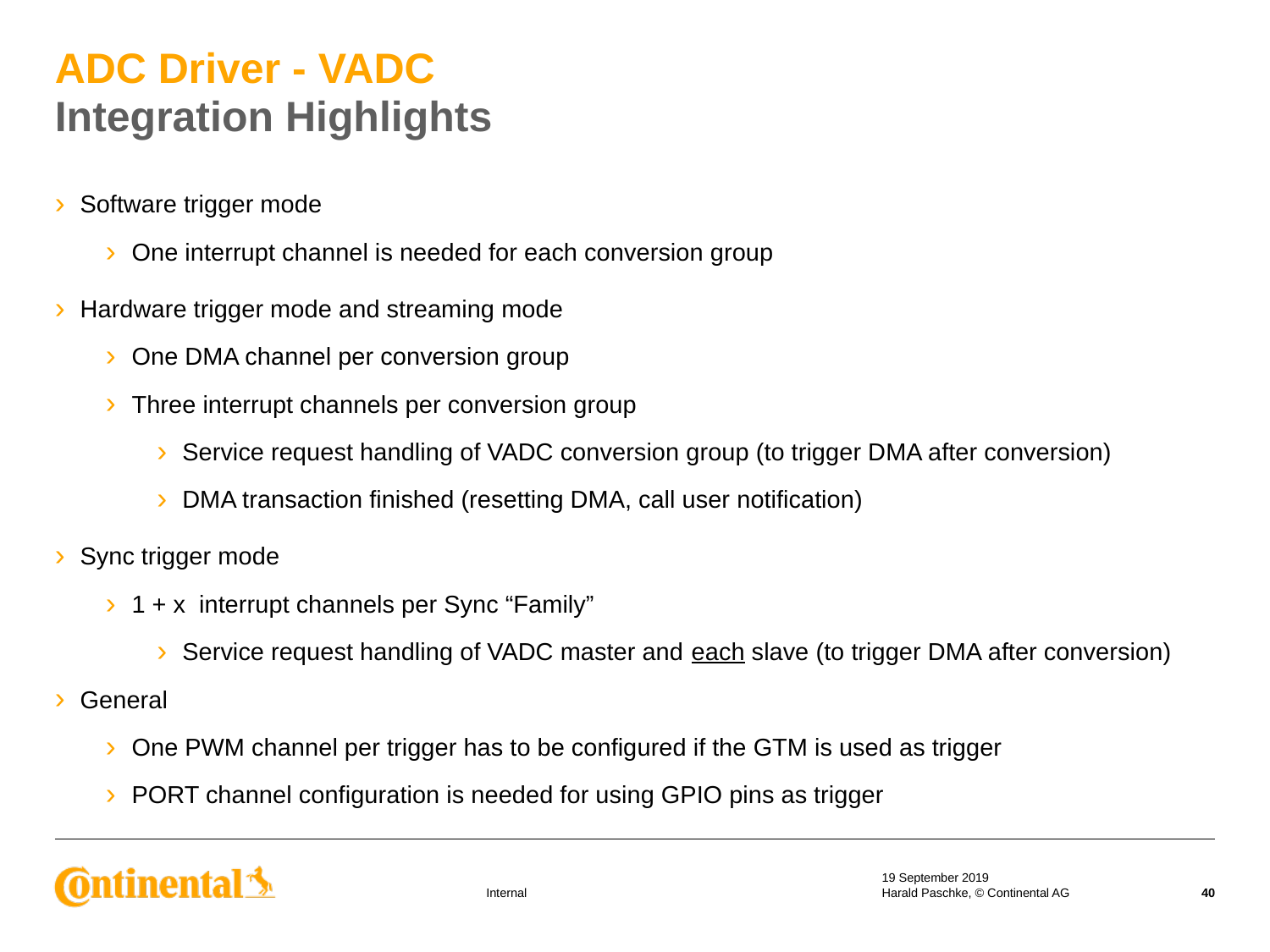

# ADC Driver - VADC Integration Highlights
Software trigger mode
One interrupt channel is needed for each conversion group
Hardware trigger mode and streaming mode
One DMA channel per conversion group
Three interrupt channels per conversion group
Service request handling of VADC conversion group (to trigger DMA after conversion)
DMA transaction finished (resetting DMA, call user notification)
Sync trigger mode
1 + x  interrupt channels per Sync “Family”
Service request handling of VADC master and each slave (to trigger DMA after conversion)
General
One PWM channel per trigger has to be configured if the GTM is used as trigger
PORT channel configuration is needed for using GPIO pins as trigger

19 September 2019
Harald Paschke, © Continental AG
40